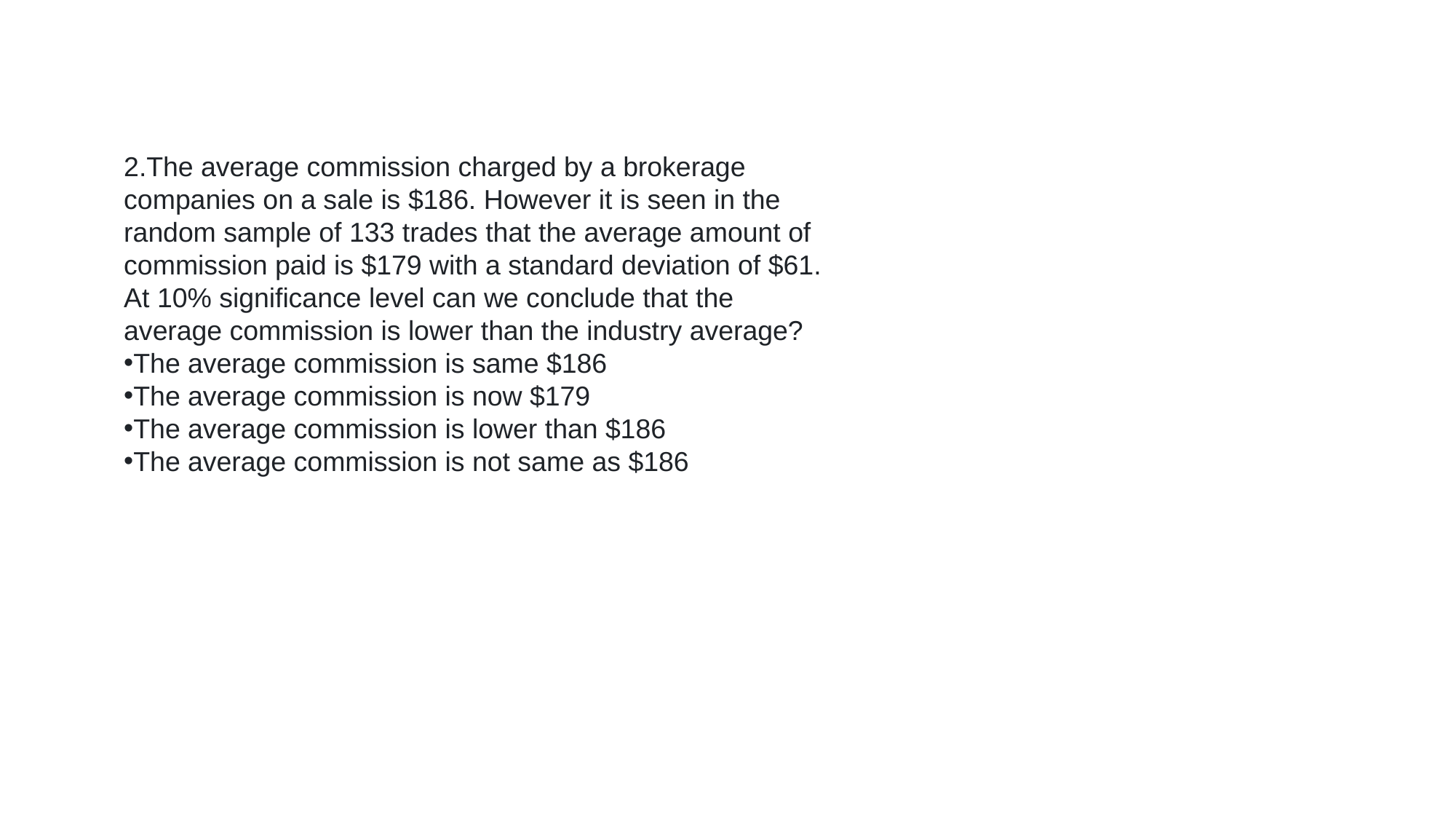

The average commission charged by a brokerage companies on a sale is $186. However it is seen in the random sample of 133 trades that the average amount of commission paid is $179 with a standard deviation of $61. At 10% significance level can we conclude that the average commission is lower than the industry average?
The average commission is same $186
The average commission is now $179
The average commission is lower than $186
The average commission is not same as $186